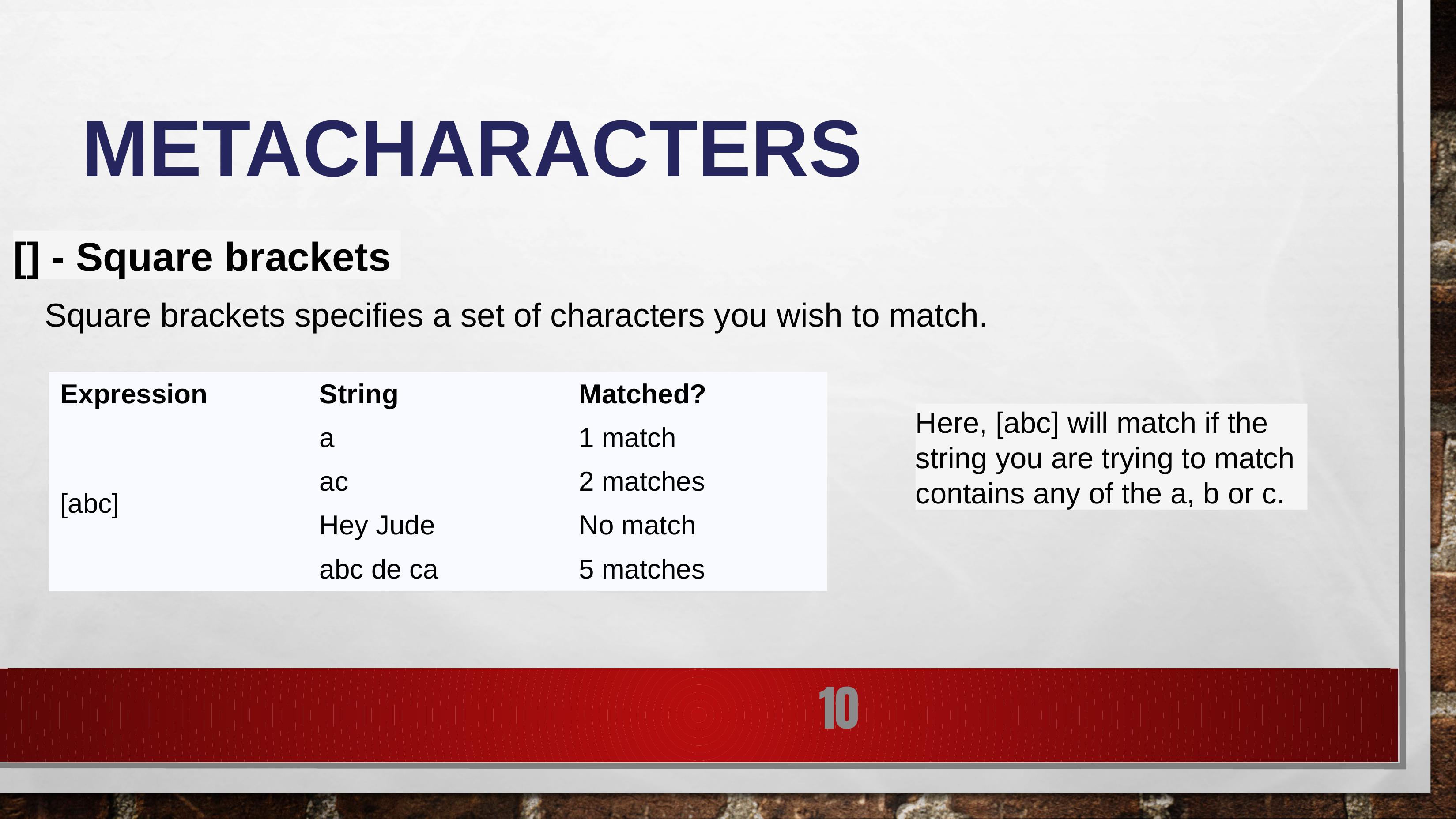

# MetaCharacters
[] - Square brackets
Square brackets specifies a set of characters you wish to match.
| Expression | String | Matched? |
| --- | --- | --- |
| [abc] | a | 1 match |
|  | ac | 2 matches |
|  | Hey Jude | No match |
|  | abc de ca | 5 matches |
Here, [abc] will match if the string you are trying to match contains any of the a, b or c.
10